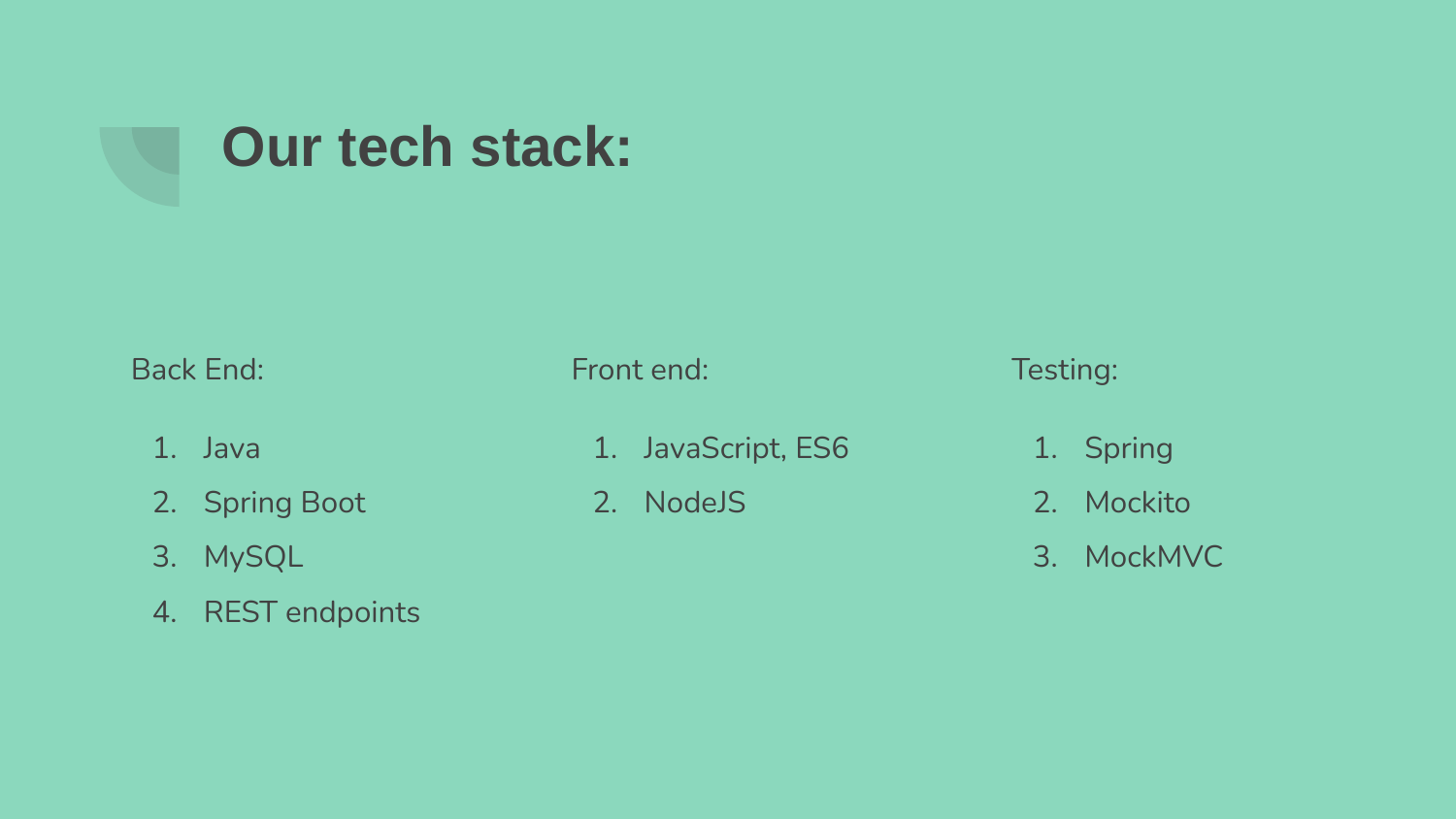

# Our tech stack:
Back End:
Java
Spring Boot
MySQL
REST endpoints
Front end:
JavaScript, ES6
NodeJS
Testing:
Spring
Mockito
MockMVC